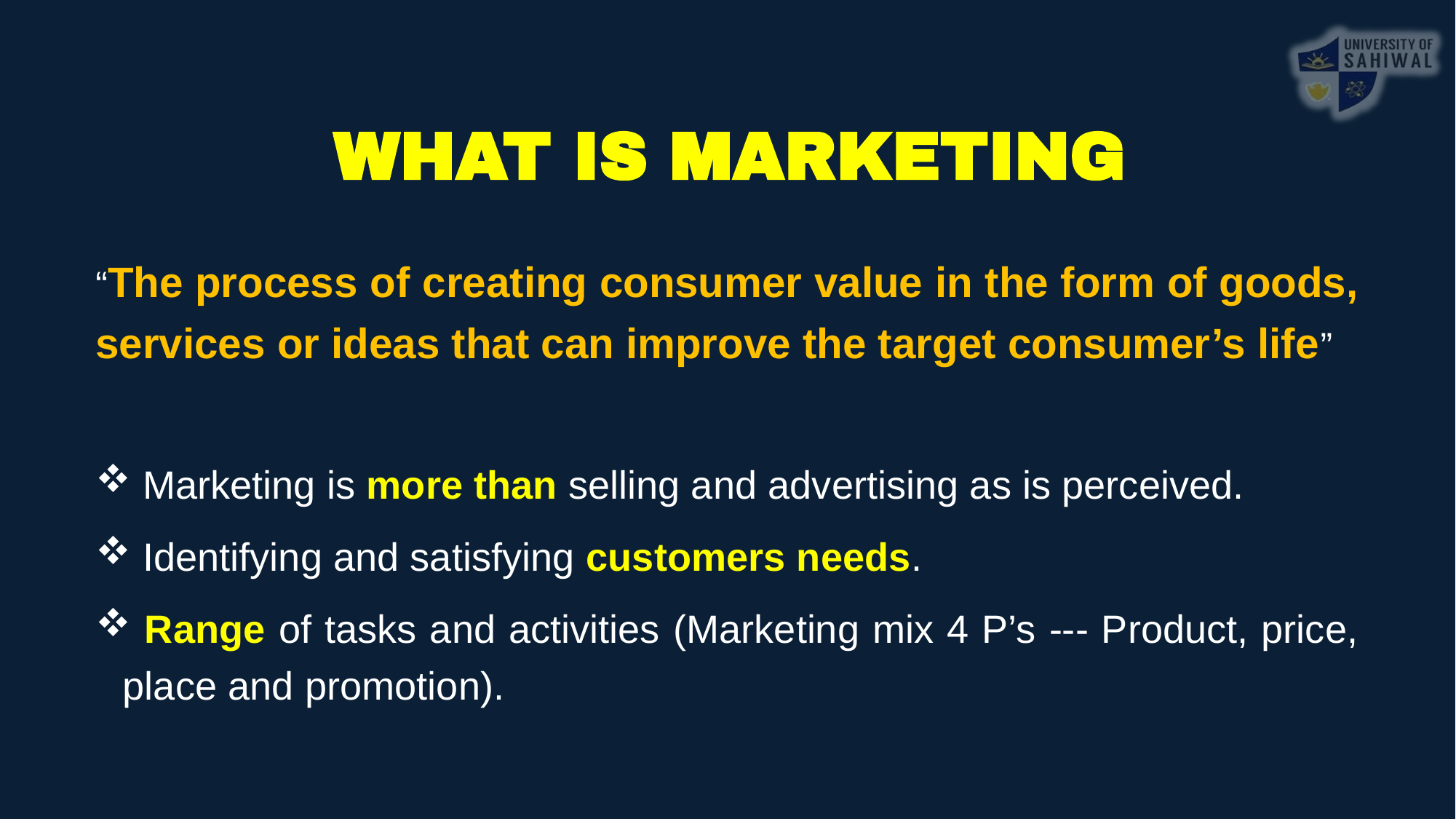

WHAT IS MARKETING

“The process of creating consumer value in the form of goods, services or ideas that can improve the target consumer’s life”

 Marketing is more than selling and advertising as is perceived.
 Identifying and satisfying customers needs.
 Range of tasks and activities (Marketing mix 4 P’s --- Product, price, place and promotion).